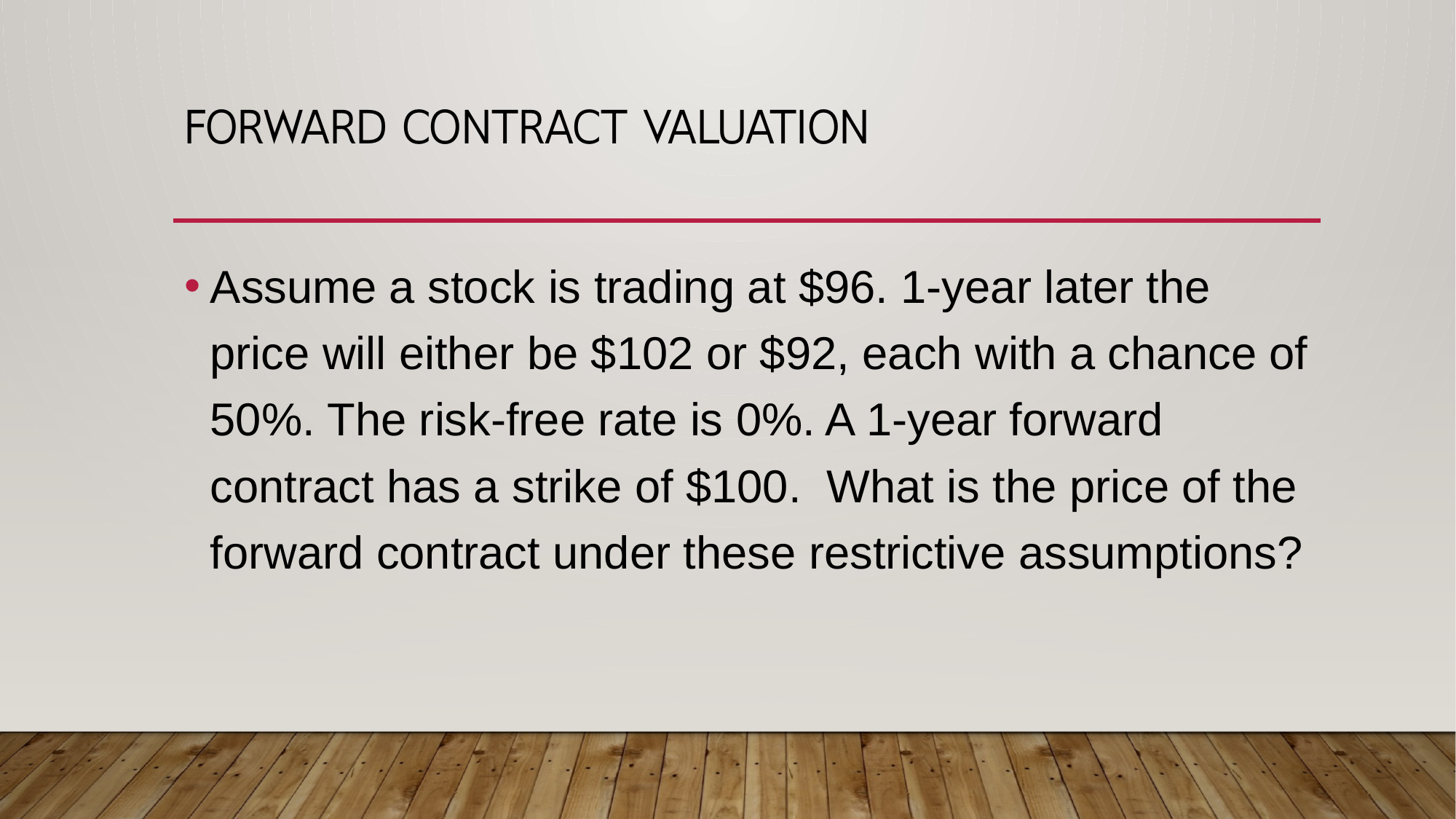

# Forward contract valuation
Assume a stock is trading at $96. 1-year later the price will either be $102 or $92, each with a chance of 50%. The risk-free rate is 0%. A 1-year forward contract has a strike of $100.  What is the price of the forward contract under these restrictive assumptions?